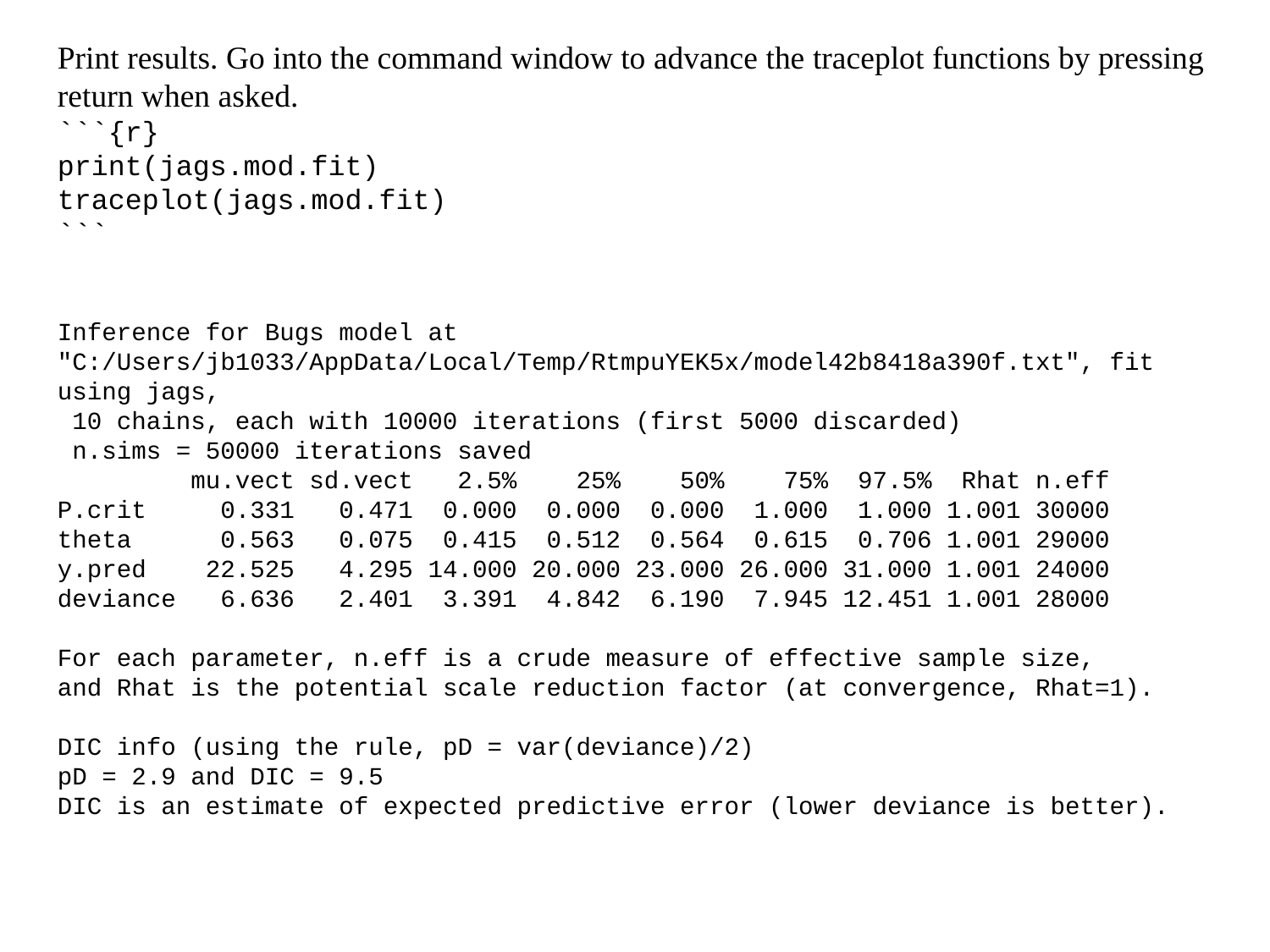

Print results. Go into the command window to advance the traceplot functions by pressing return when asked.
```{r}
print(jags.mod.fit)
traceplot(jags.mod.fit)
```

Inference for Bugs model at "C:/Users/jb1033/AppData/Local/Temp/RtmpuYEK5x/model42b8418a390f.txt", fit using jags,
 10 chains, each with 10000 iterations (first 5000 discarded)
 n.sims = 50000 iterations saved
         mu.vect sd.vect   2.5%    25%    50%    75%  97.5%  Rhat n.eff
P.crit     0.331   0.471  0.000  0.000  0.000  1.000  1.000 1.001 30000
theta      0.563   0.075  0.415  0.512  0.564  0.615  0.706 1.001 29000
y.pred    22.525   4.295 14.000 20.000 23.000 26.000 31.000 1.001 24000
deviance   6.636   2.401  3.391  4.842  6.190  7.945 12.451 1.001 28000

For each parameter, n.eff is a crude measure of effective sample size,
and Rhat is the potential scale reduction factor (at convergence, Rhat=1).

DIC info (using the rule, pD = var(deviance)/2)
pD = 2.9 and DIC = 9.5
DIC is an estimate of expected predictive error (lower deviance is better).